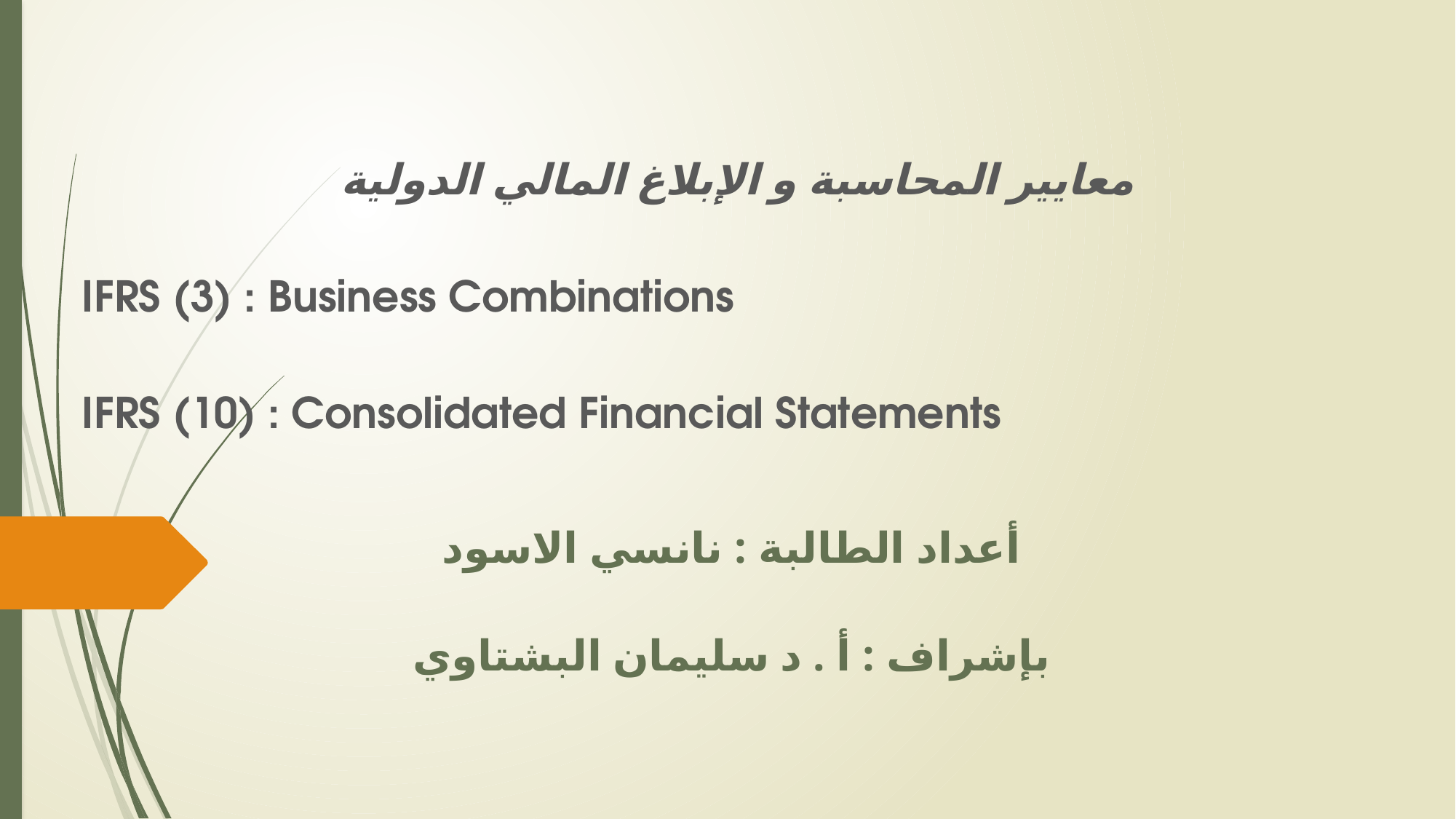

معايير المحاسبة و الإبلاغ المالي الدولية
IFRS (3) : Business Combinations
IFRS (10) : Consolidated Financial Statements
أعداد الطالبة : نانسي الاسود
بإشراف : أ . د سليمان البشتاوي